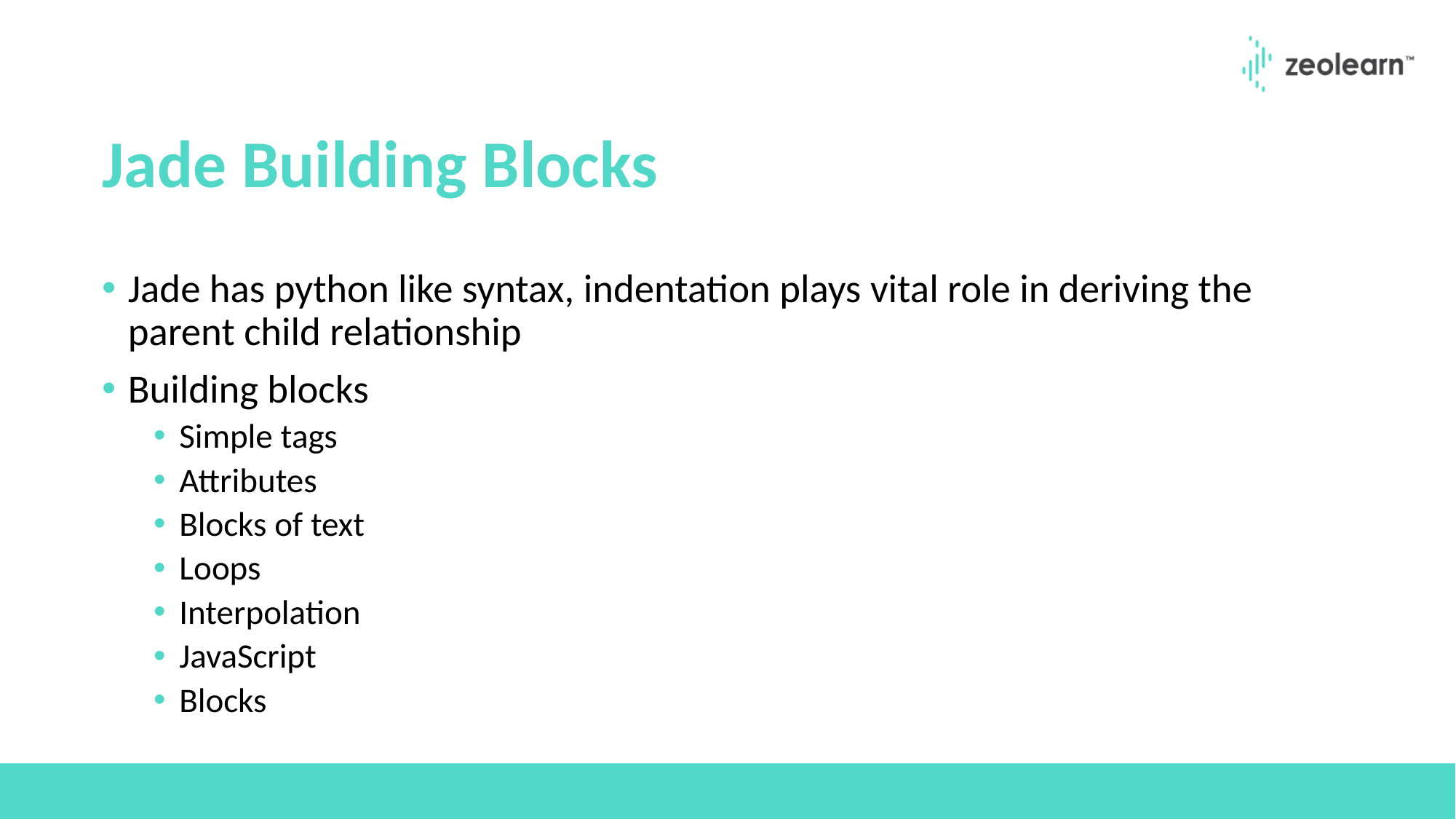

# Jade Building Blocks
Jade has python like syntax, indentation plays vital role in deriving the parent child relationship
Building blocks
Simple tags
Attributes
Blocks of text
Loops
Interpolation
JavaScript
Blocks